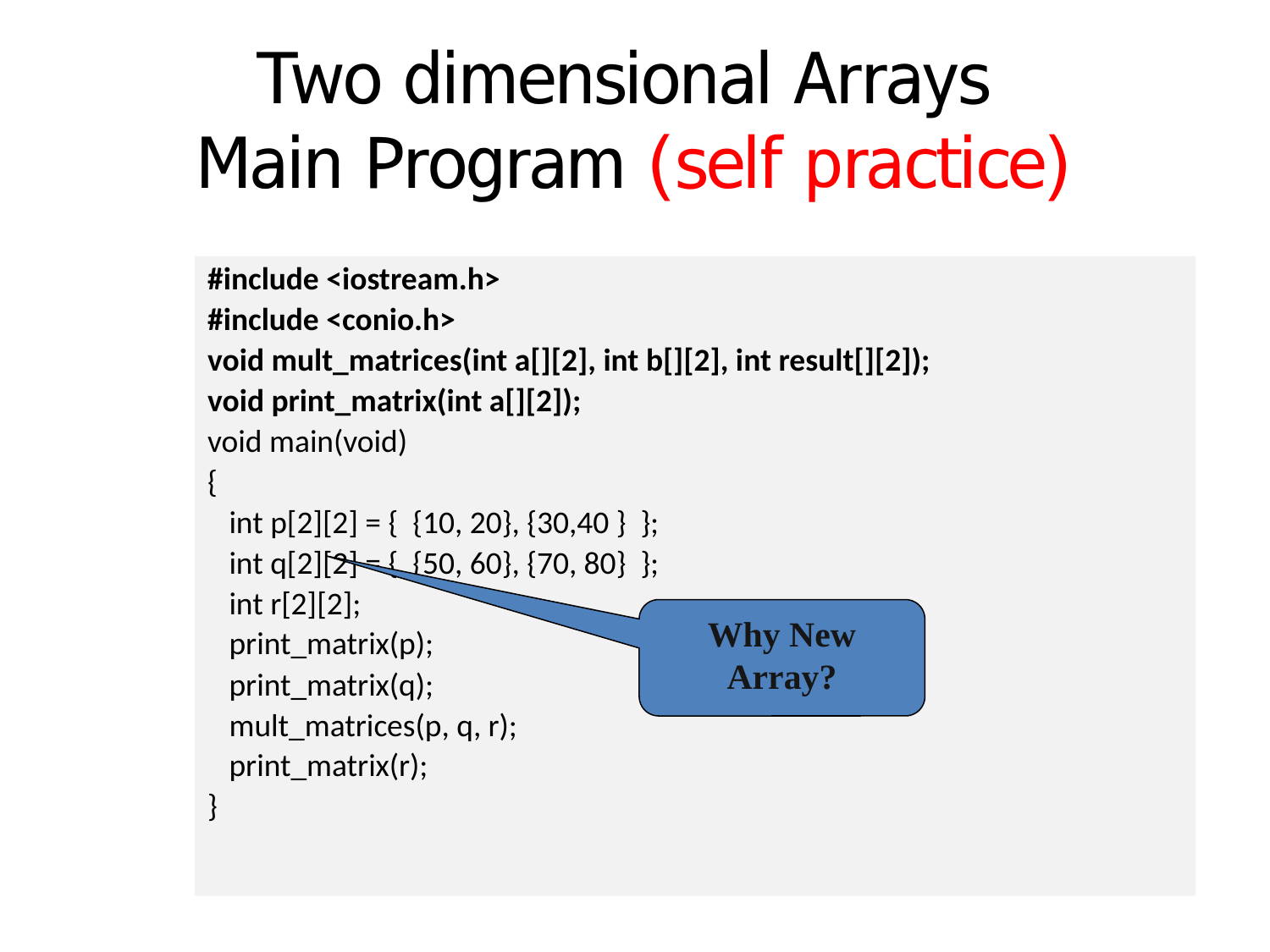

Two dimensional Arrays
Main Program (self practice)
#include <iostream.h>
#include <conio.h>
void mult_matrices(int a[][2], int b[][2], int result[][2]);
void print_matrix(int a[][2]);
void main(void)
{
   int p[2][2] = {  {10, 20}, {30,40 }  };
   int q[2][2] = {  {50, 60}, {70, 80}  };
   int r[2][2];
   print_matrix(p);
   print_matrix(q);
   mult_matrices(p, q, r);
   print_matrix(r);
}

Why New Array?